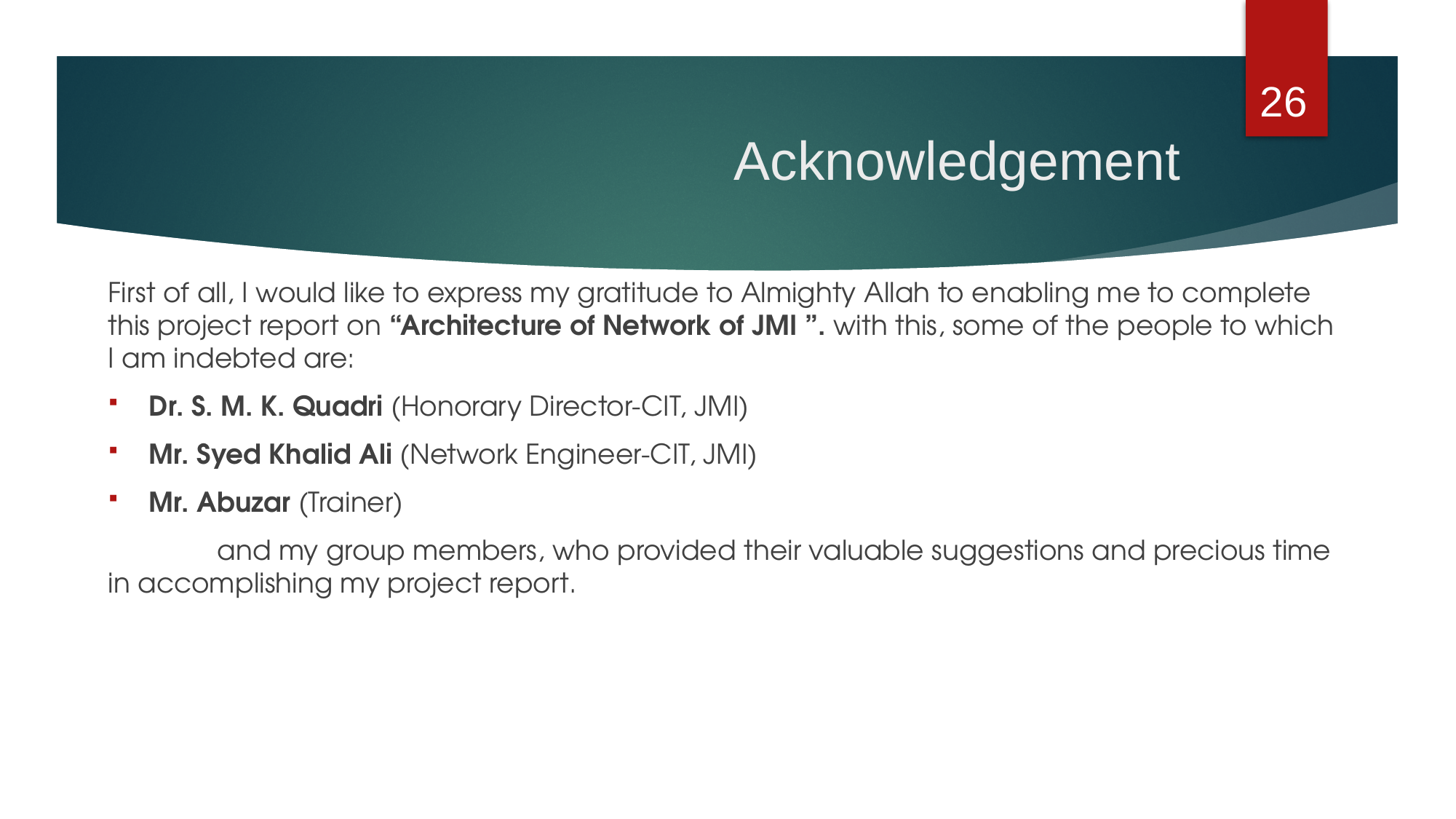

26
# Acknowledgement
First of all, I would like to express my gratitude to Almighty Allah to enabling me to complete this project report on “Architecture of Network of JMI ”. with this, some of the people to which I am indebted are:
Dr. S. M. K. Quadri (Honorary Director-CIT, JMI)
Mr. Syed Khalid Ali (Network Engineer-CIT, JMI)
Mr. Abuzar (Trainer)
	and my group members, who provided their valuable suggestions and precious time in accomplishing my project report.